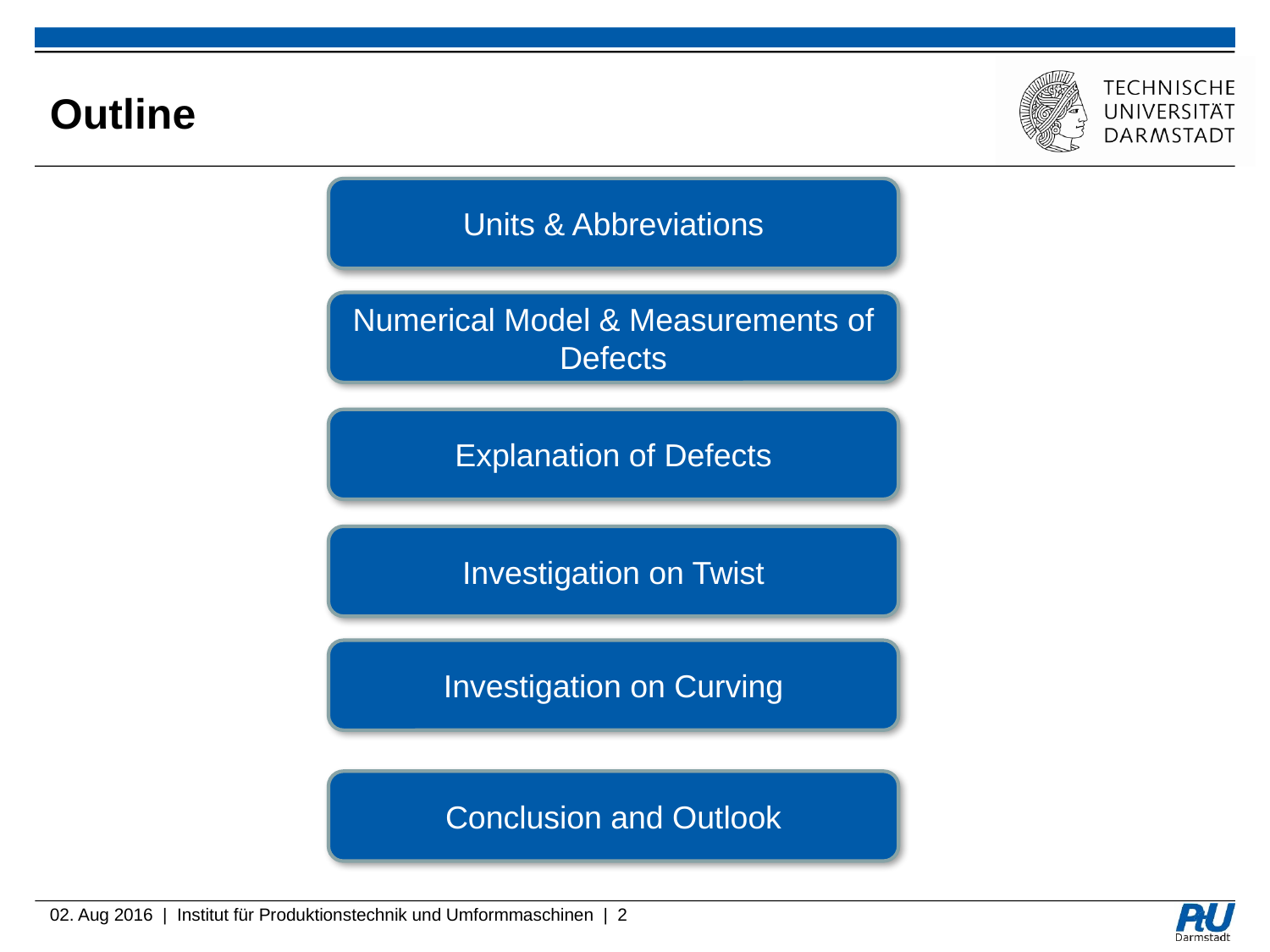

# Outline
Units & Abbreviations
Numerical Model & Measurements of Defects
Explanation of Defects
Investigation on Twist
Investigation on Curving
Conclusion and Outlook
02. Aug 2016  |  Institut für Produktionstechnik und Umformmaschinen  |  2